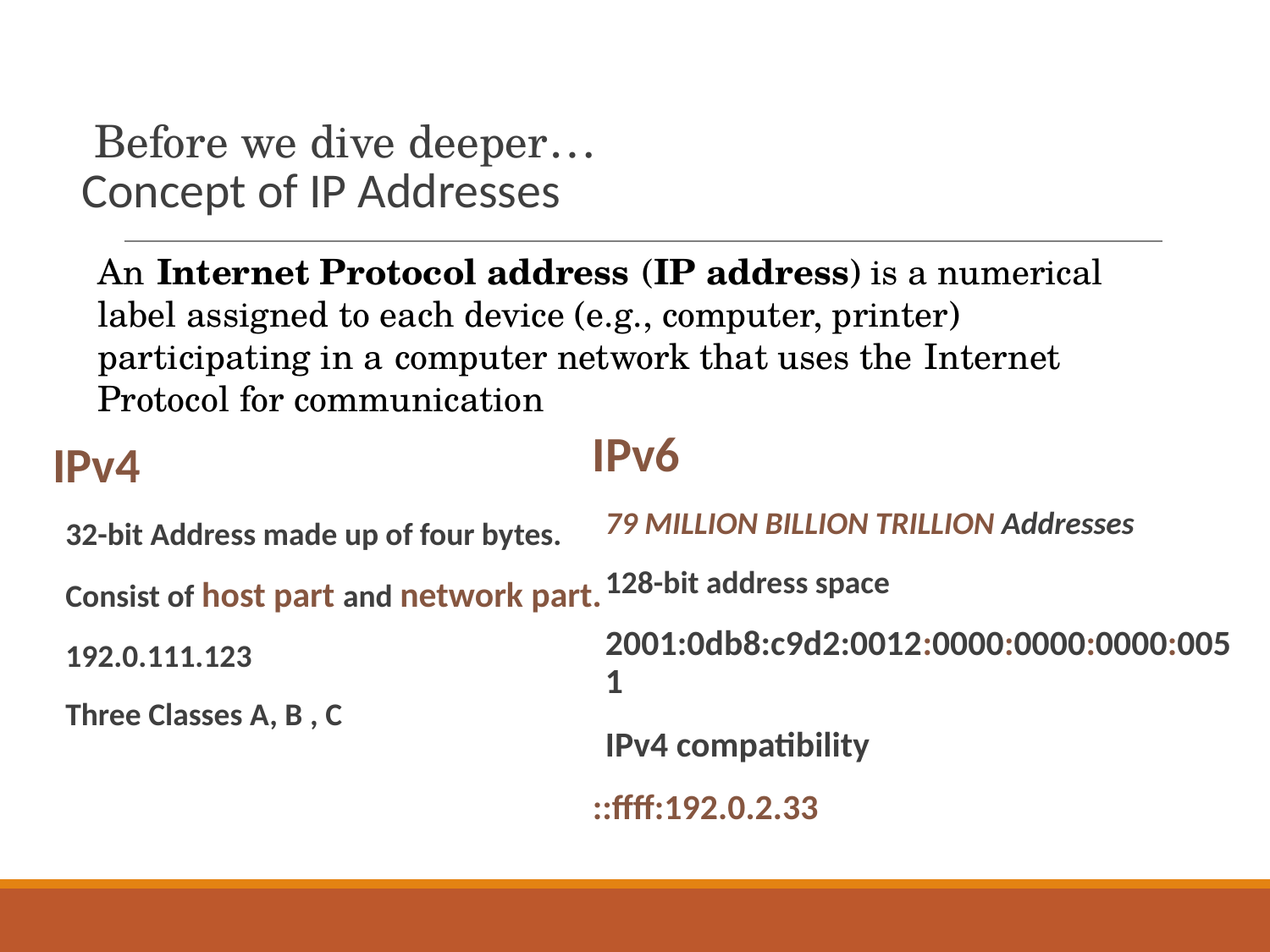

# Before we dive deeper… Concept of IP Addresses
An Internet Protocol address (IP address) is a numerical label assigned to each device (e.g., computer, printer) participating in a computer network that uses the Internet Protocol for communication
IPv6
79 MILLION BILLION TRILLION Addresses
128-bit address space
2001:0db8:c9d2:0012:0000:0000:0000:0051
IPv4 compatibility
::ffff:192.0.2.33
IPv4
32-bit Address made up of four bytes.
Consist of host part and network part.
192.0.111.123
Three Classes A, B , C